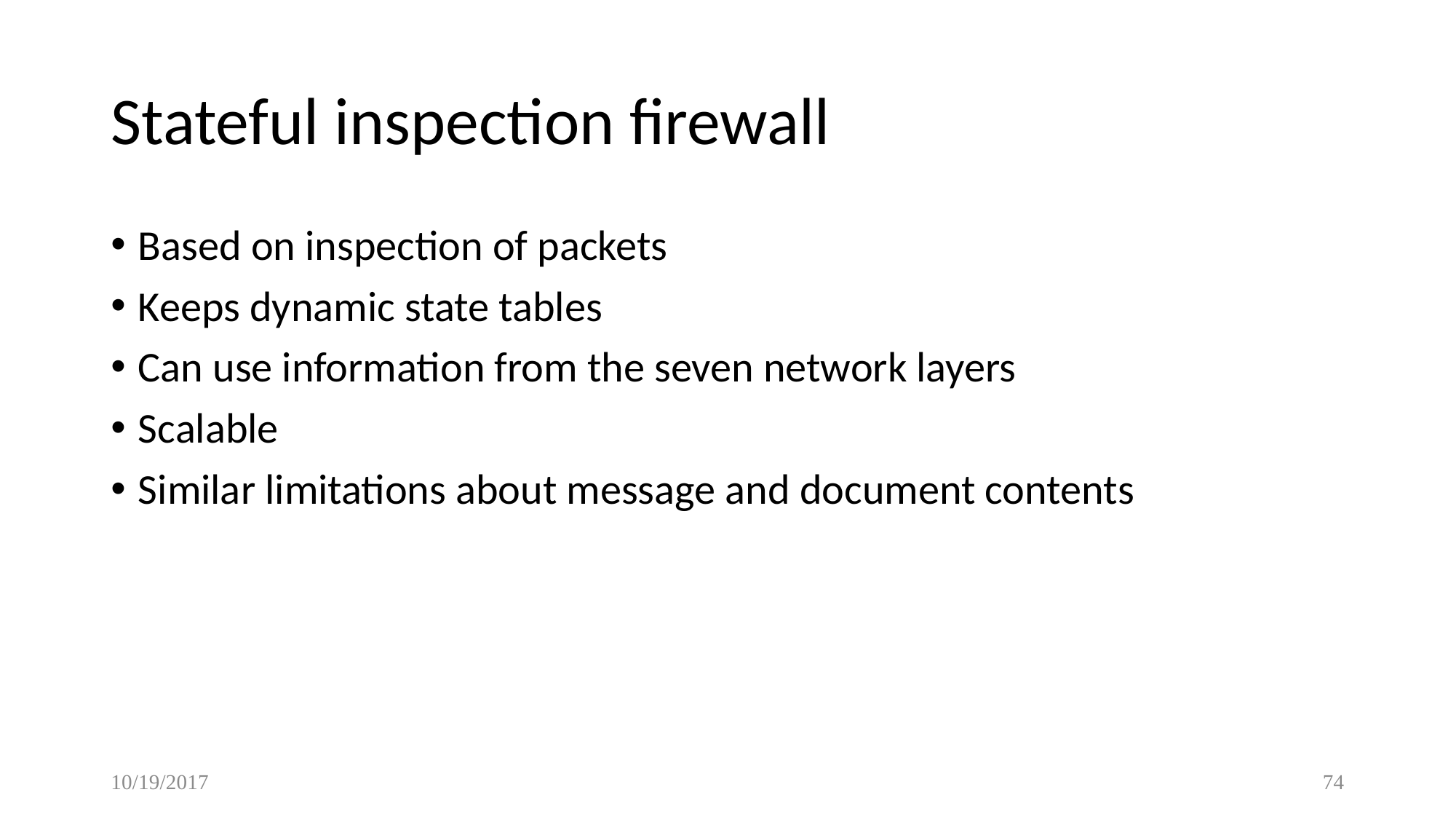

Stateful inspection firewall
Based on inspection of packets
Keeps dynamic state tables
Can use information from the seven network layers
Scalable
Similar limitations about message and document contents
10/19/2017
74